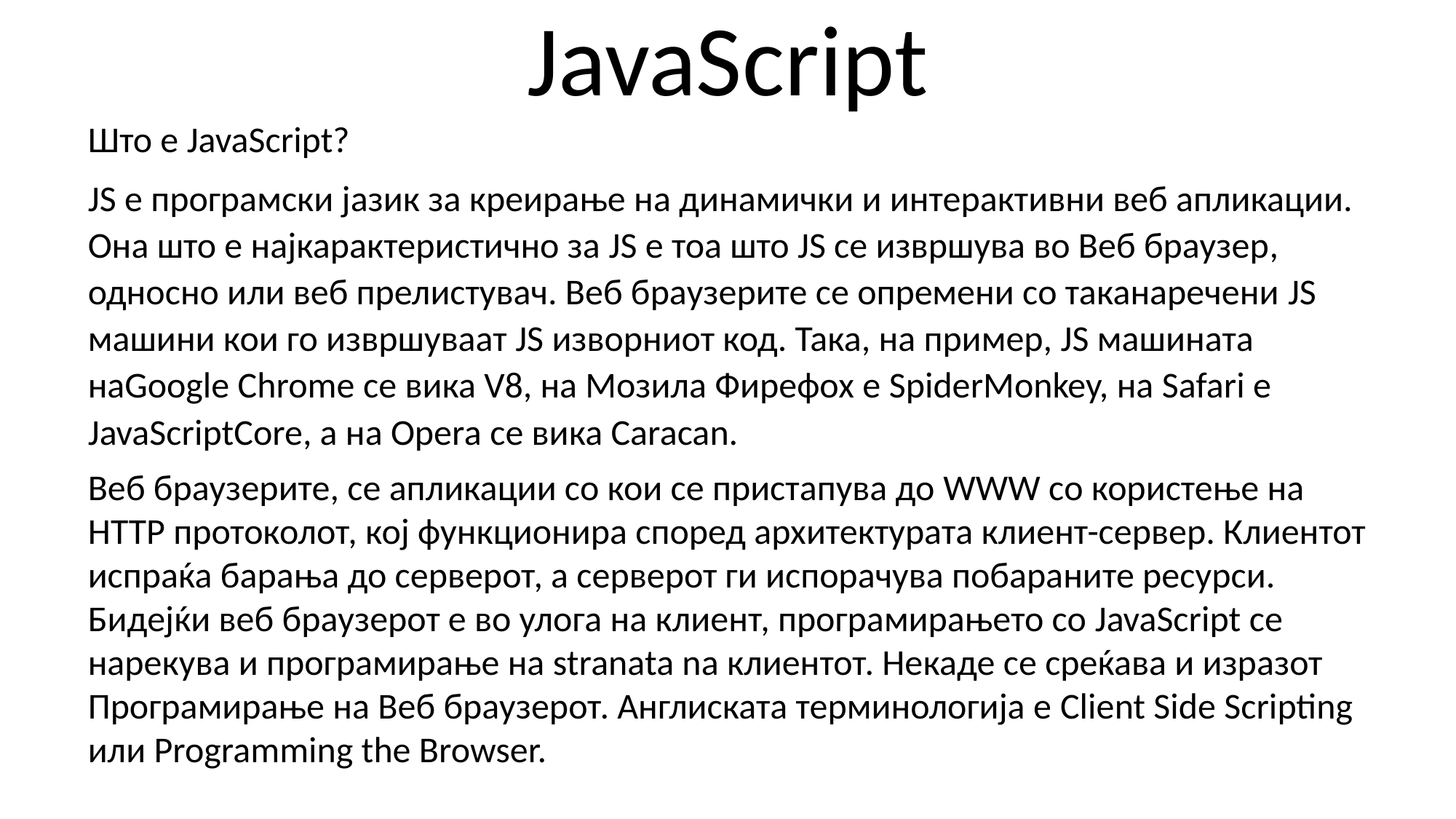

# JavaScript
Што е JavaScript?
JS е програмски јазик за креирање на динамички и интерактивни веб апликации. Она што е најкарактеристично за JS е тоа што JS се извршува во Веб браузер, односно или веб прелистувач. Веб браузерите се опремени со таканаречени JS машини кои го извршуваат JS изворниот код. Така, на пример, JS машината наGoogle Chrome се вика V8, на Мозила Фирефох е SpiderMonkey, на Safari е JavaScriptCore, а на Opera се вика Caracan.
Веб браузерите, се апликации со кои се пристапува до WWW со користење на HTTP протоколот, кој функционира според архитектурата клиент-сервер. Клиентот испраќа барања до серверот, а серверот ги испорачува побараните ресурси.  Бидејќи веб браузерот е во улога на клиент, програмирањето со JavaScript се нарекува и програмирање на stranata na клиентот. Некаде се среќава и изразот Програмирање на Веб браузерот. Англиската терминологија е Client Side Scripting или Programming the Browser.